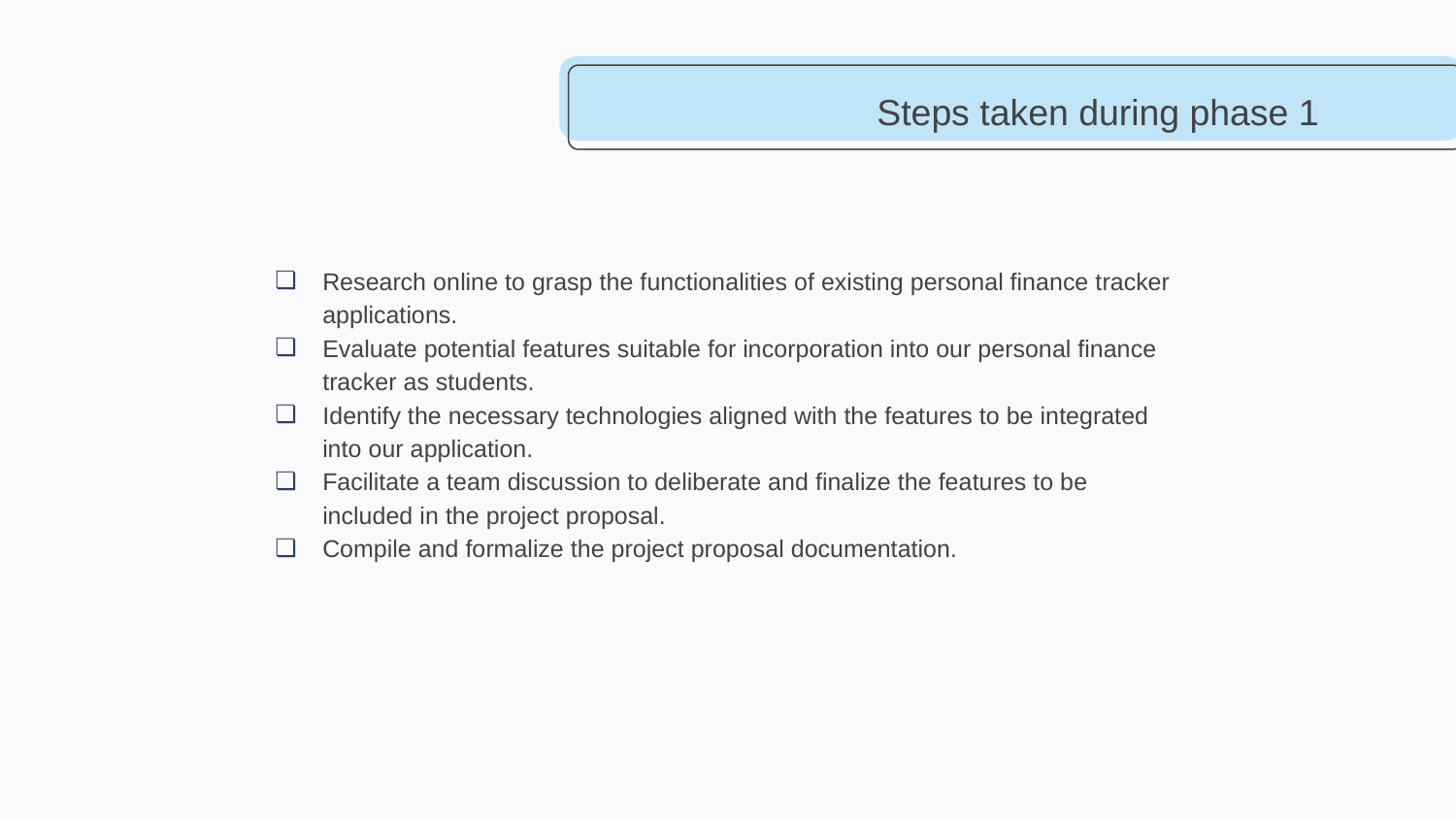

Steps taken during phase 1
Research online to grasp the functionalities of existing personal finance tracker applications.
Evaluate potential features suitable for incorporation into our personal finance tracker as students.
Identify the necessary technologies aligned with the features to be integrated into our application.
Facilitate a team discussion to deliberate and finalize the features to be included in the project proposal.
Compile and formalize the project proposal documentation.